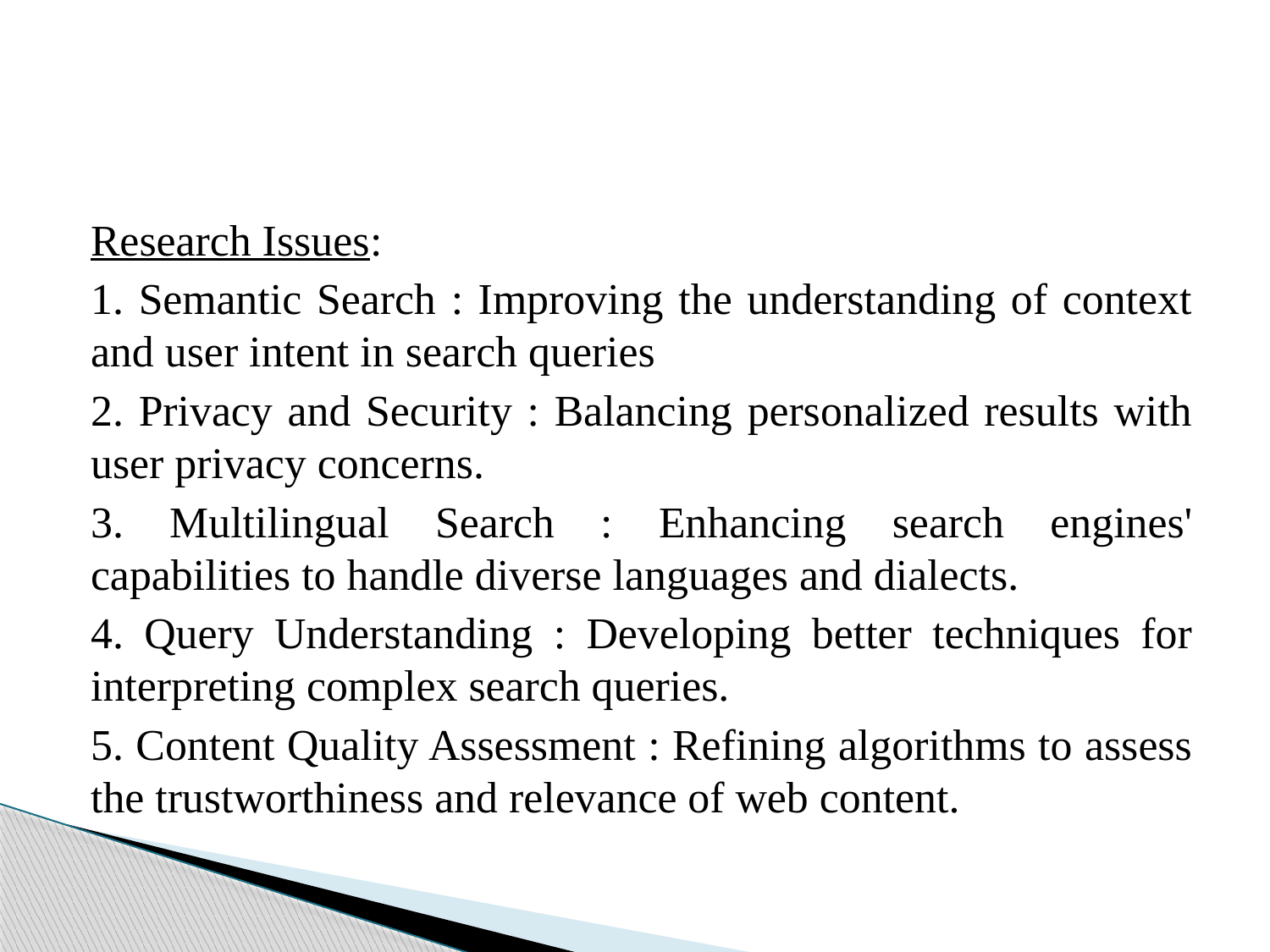

#
Research Issues:
1. Semantic Search : Improving the understanding of context and user intent in search queries
2. Privacy and Security : Balancing personalized results with user privacy concerns.
3. Multilingual Search : Enhancing search engines' capabilities to handle diverse languages and dialects.
4. Query Understanding : Developing better techniques for interpreting complex search queries.
5. Content Quality Assessment : Refining algorithms to assess the trustworthiness and relevance of web content.